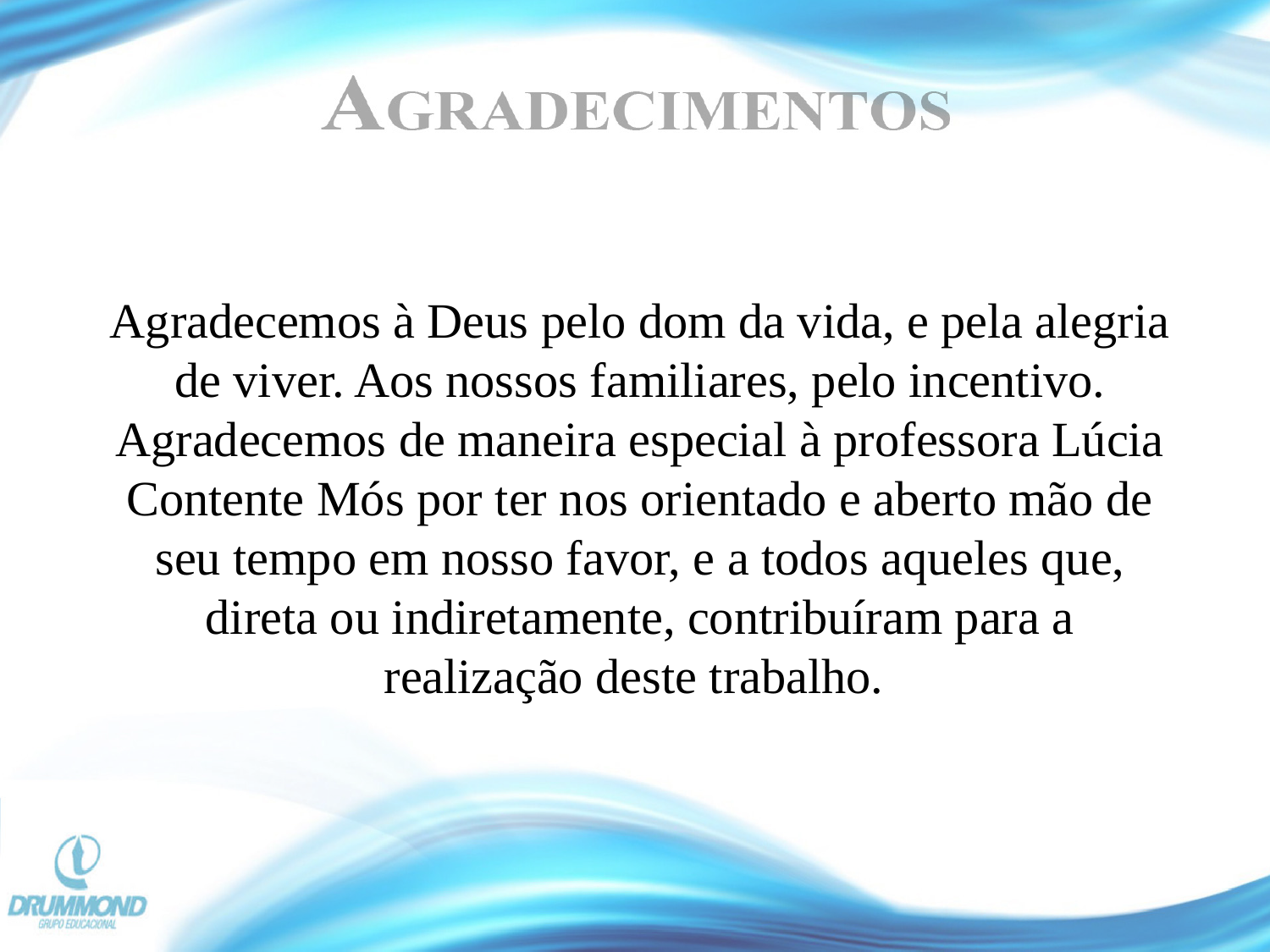

Agradecemos à Deus pelo dom da vida, e pela alegria de viver. Aos nossos familiares, pelo incentivo. Agradecemos de maneira especial à professora Lúcia Contente Mós por ter nos orientado e aberto mão de seu tempo em nosso favor, e a todos aqueles que, direta ou indiretamente, contribuíram para a realização deste trabalho.